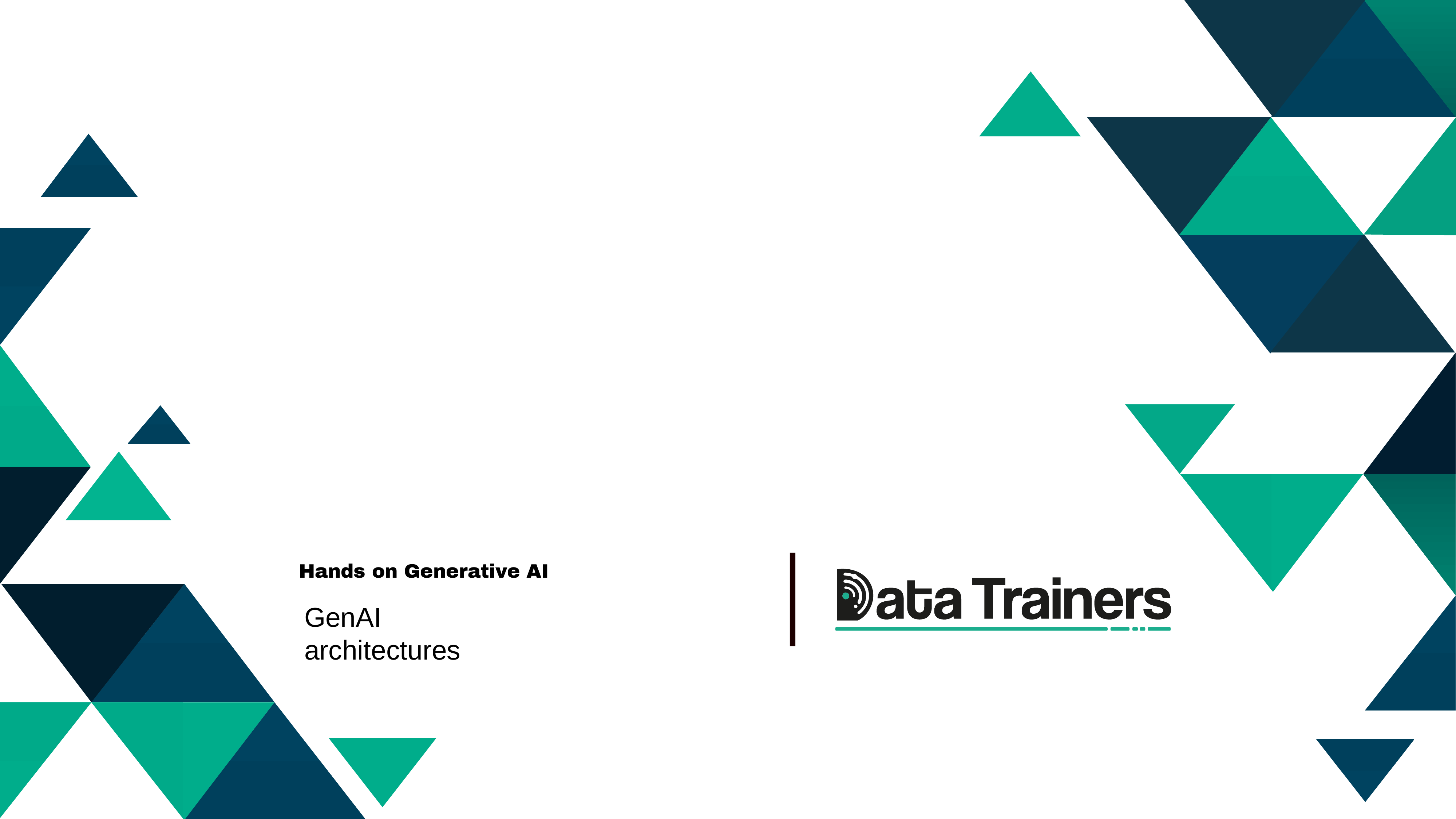

# Hands on Generative AI
GenAI architectures